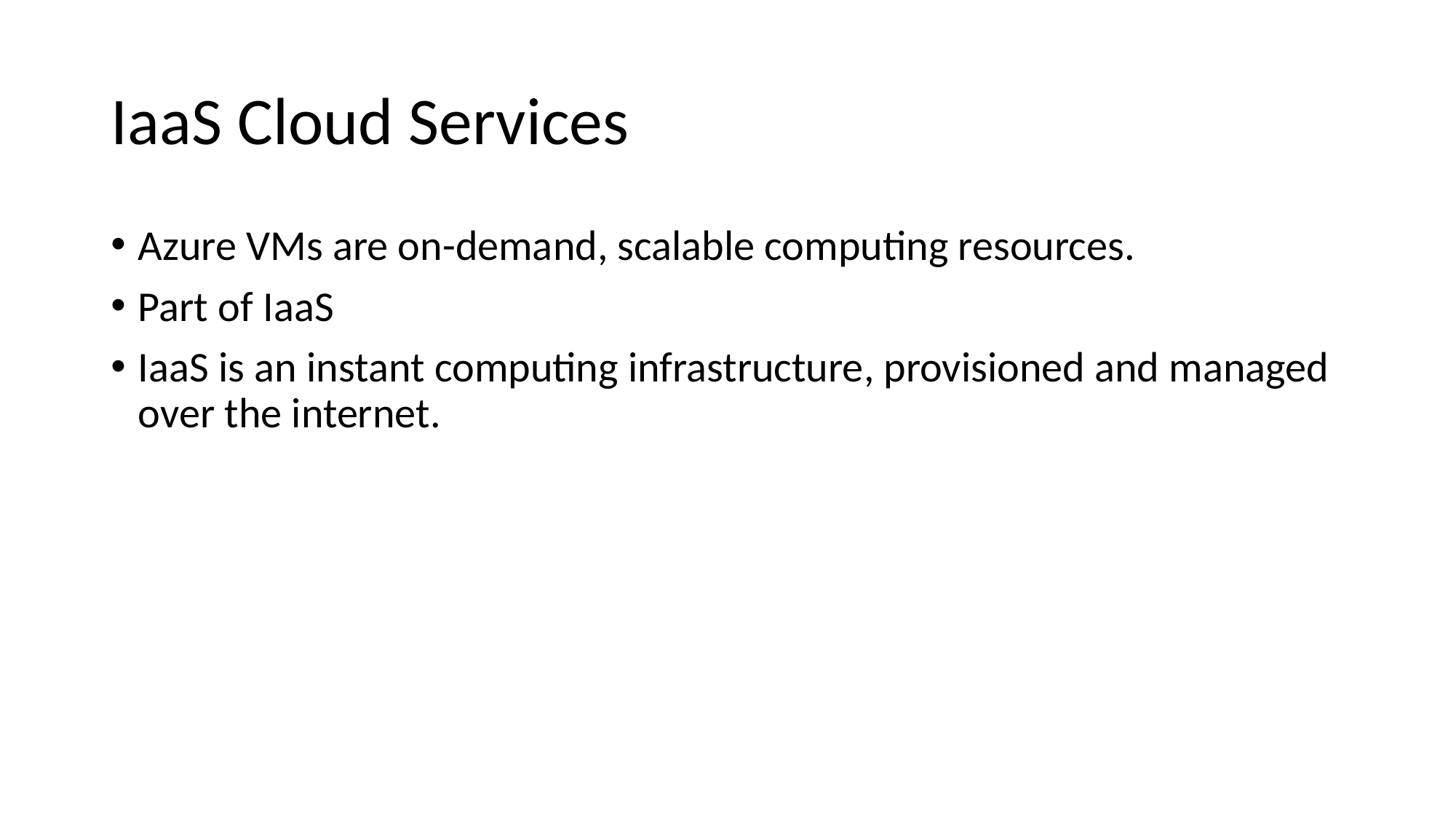

# IaaS Cloud Services
Azure VMs are on-demand, scalable computing resources.
Part of IaaS
IaaS is an instant computing infrastructure, provisioned and managed over the internet.